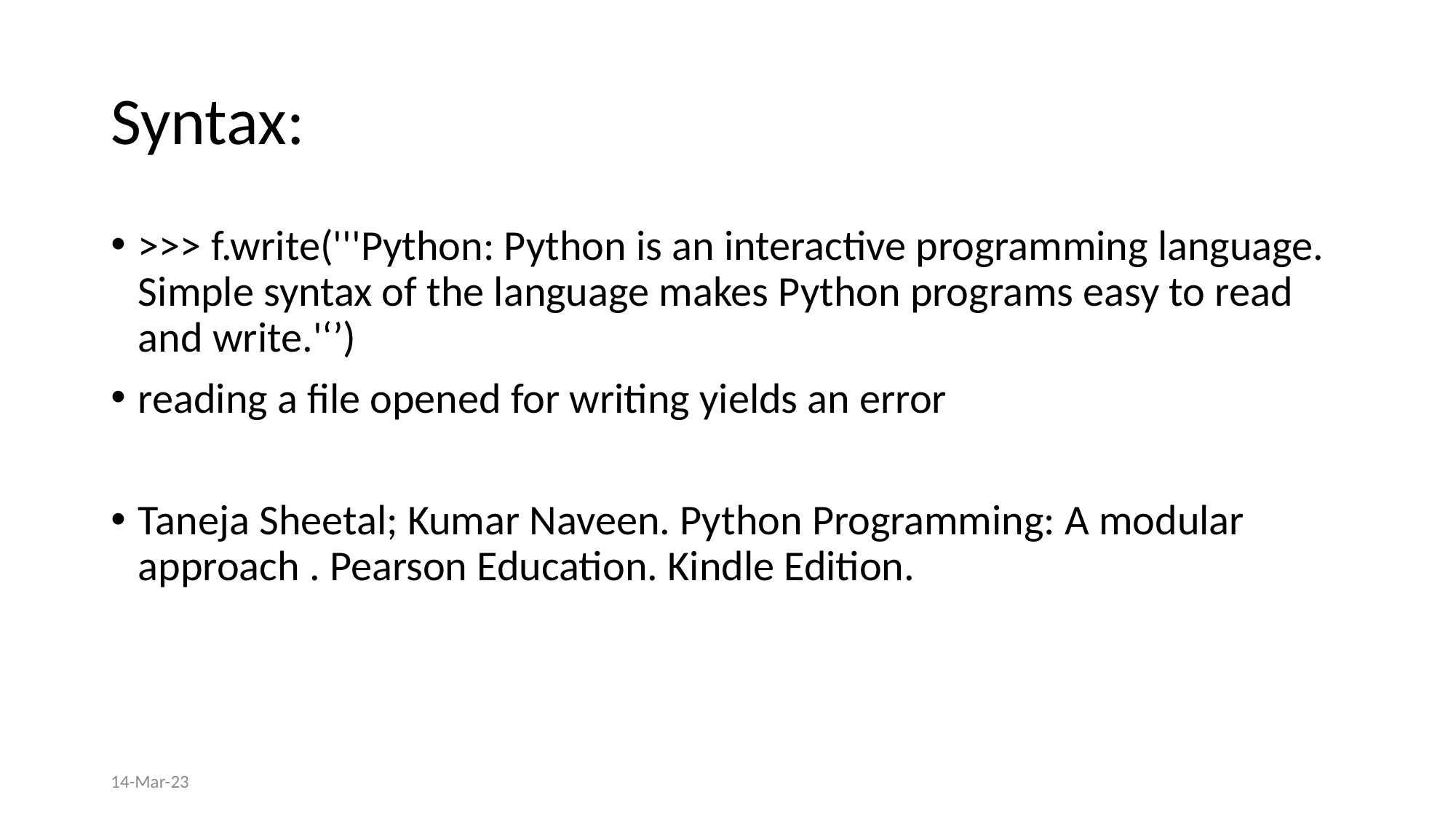

# Syntax:
>>> f.write('''Python: Python is an interactive programming language. Simple syntax of the language makes Python programs easy to read and write.'‘’)
reading a file opened for writing yields an error

Taneja Sheetal; Kumar Naveen. Python Programming: A modular approach . Pearson Education. Kindle Edition.
14-Mar-23